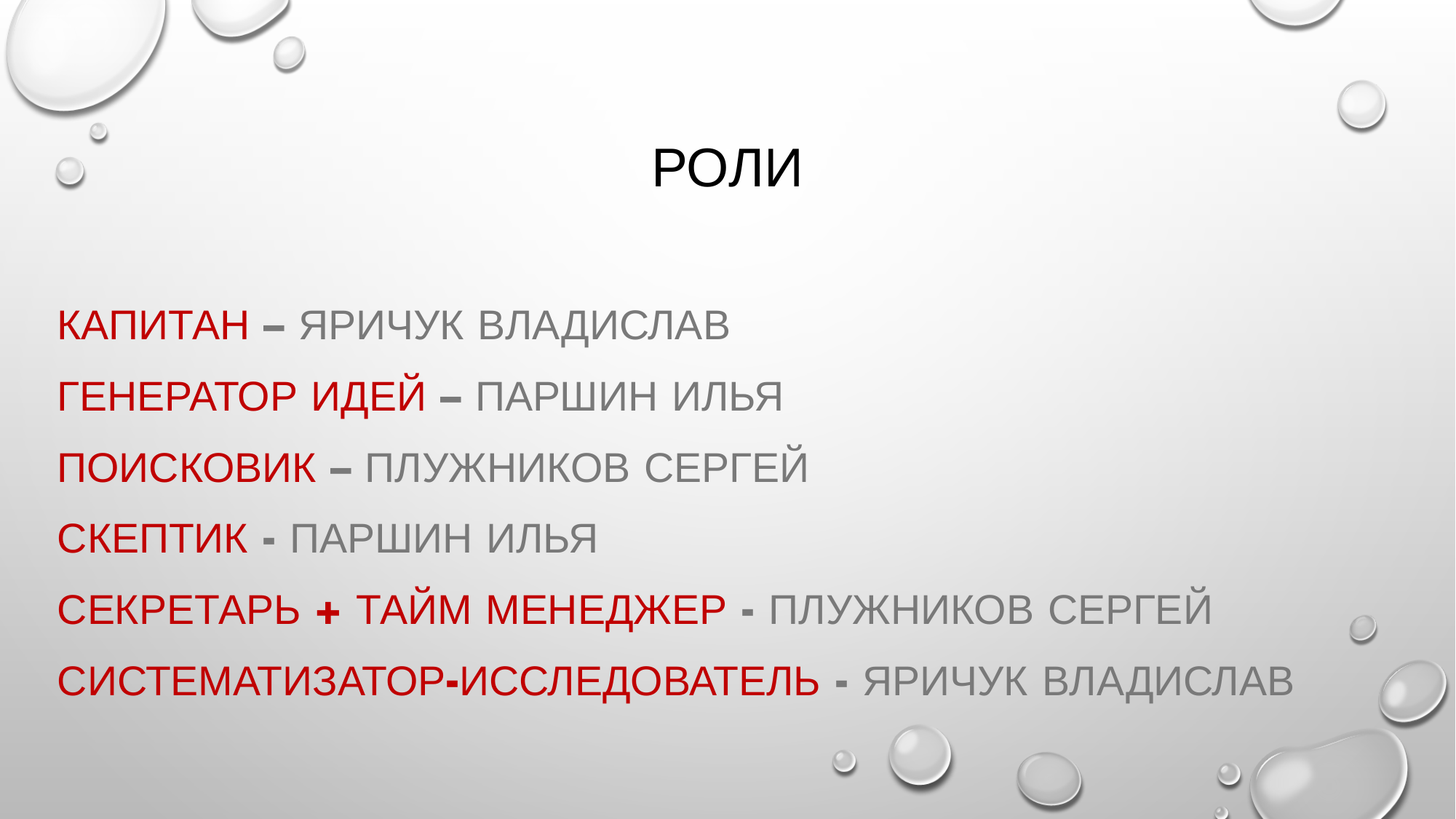

# роли
Капитан – Яричук владислав
Генератор идей – паршин илья
Поисковик – плужников сергей
Скептик - паршин илья
Секретарь + тайм менеджер - плужников сергей
Систематизатор-исследователь - Яричук владислав